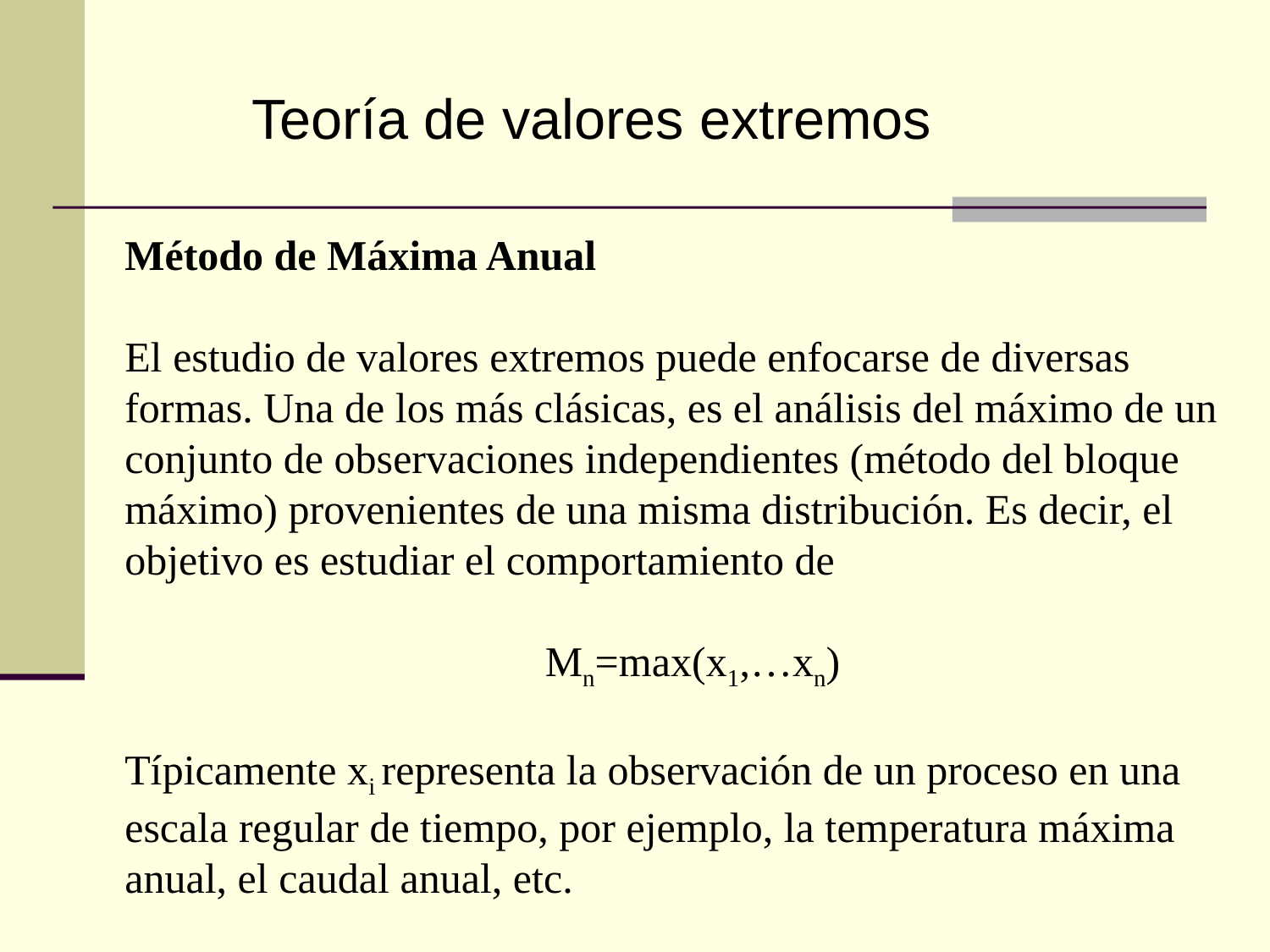

Teoría de valores extremos
Método de Máxima Anual

El estudio de valores extremos puede enfocarse de diversas formas. Una de los más clásicas, es el análisis del máximo de un conjunto de observaciones independientes (método del bloque máximo) provenientes de una misma distribución. Es decir, el objetivo es estudiar el comportamiento de

 Mn=max(x1,…xn)

Típicamente xi representa la observación de un proceso en una escala regular de tiempo, por ejemplo, la temperatura máxima anual, el caudal anual, etc.